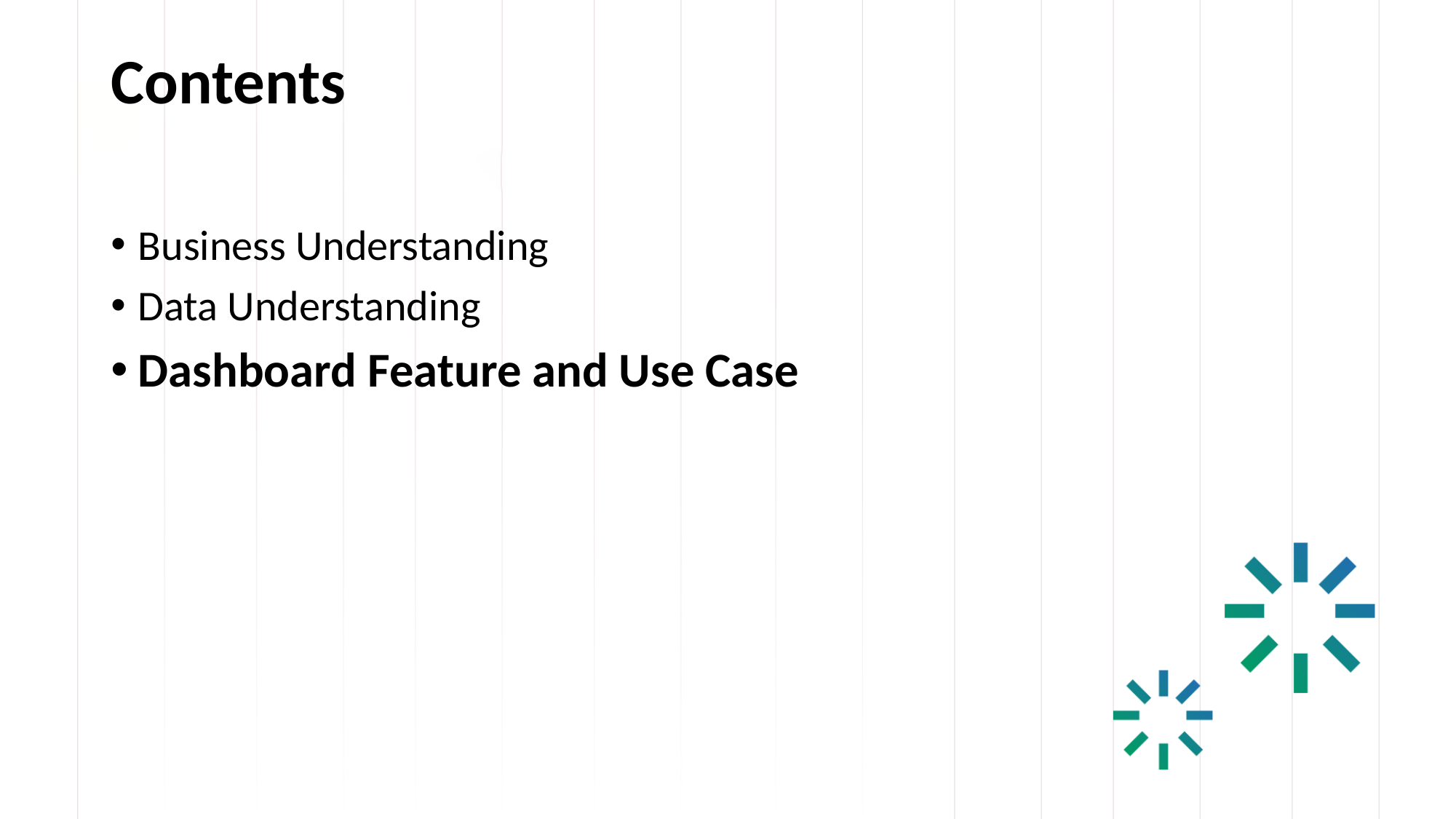

# Contents
Business Understanding
Data Understanding
Dashboard Feature and Use Case